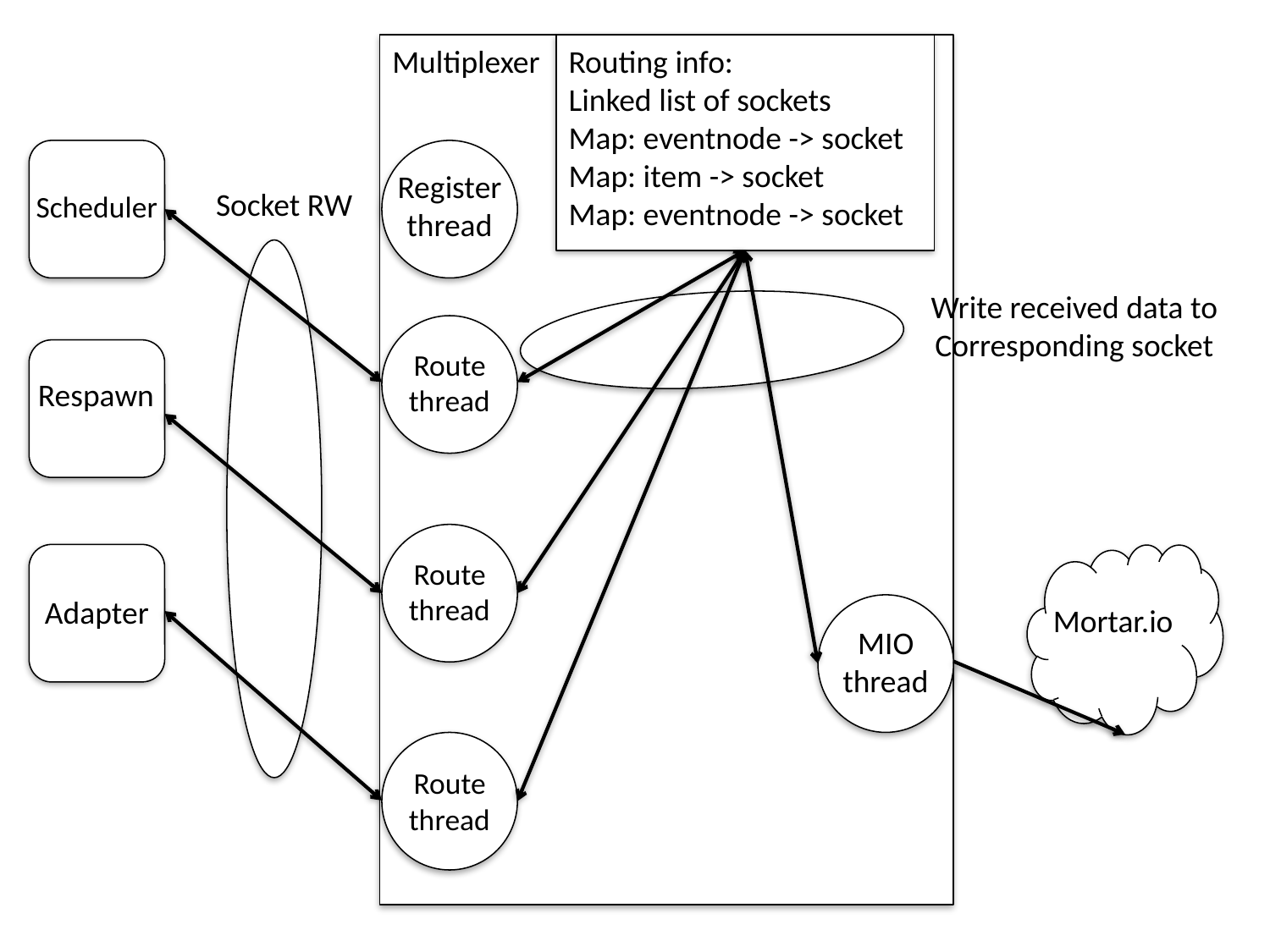

Multiplexer

Routing info:
Linked list of sockets
Map: eventnode -> socket
Map: item -> socket
Map: eventnode -> socket

Register
thread

Socket RW
Scheduler

Write received data to Corresponding socket

Route
thread
Respawn

Mortar.io
Route
thread
Adapter

MIO
thread

Route
thread